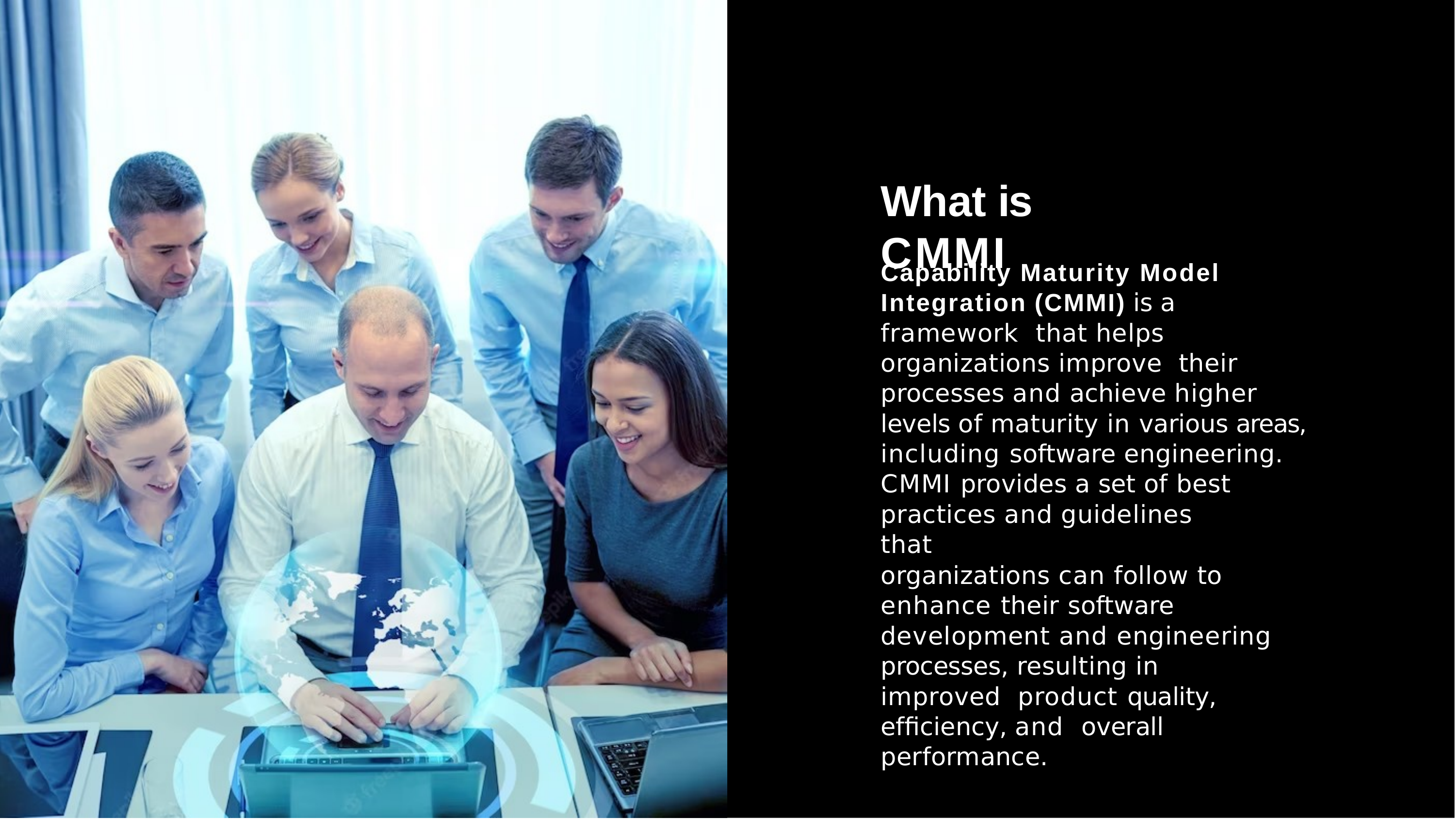

# What is CMMI
Capability Maturity Model  Integration (CMMI) is a framework  that helps organizations improve  their processes and achieve higher  levels of maturity in various areas,  including software engineering.
CMMI provides a set of best  practices and guidelines that
organizations can follow to  enhance their software  development and engineering  processes, resulting in improved  product quality, efﬁciency, and  overall performance.